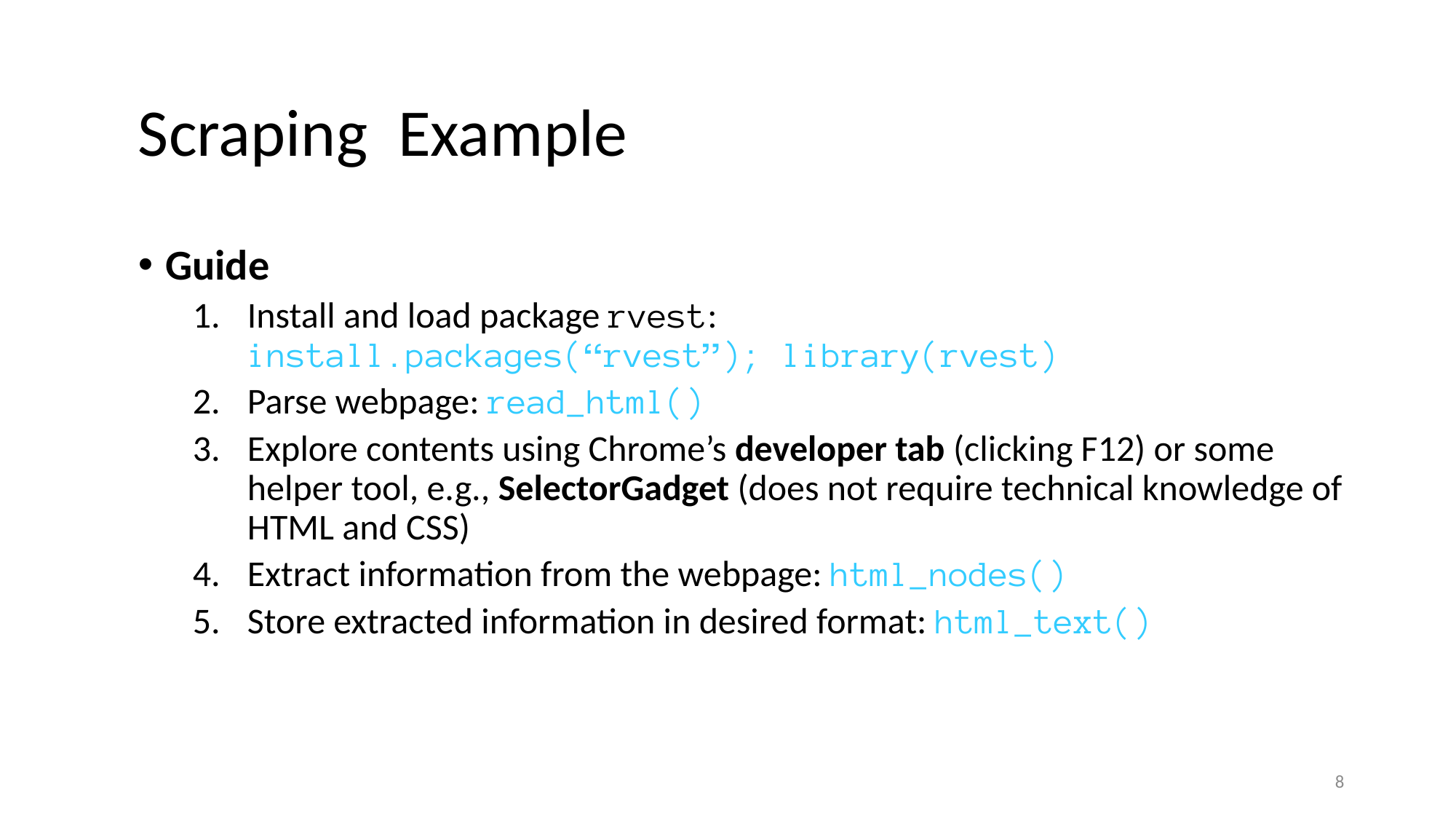

# Scraping  Example
Guide
Install and load package rvest:
install.packages(“rvest”); library(rvest)
Parse webpage: read_html()
Explore contents using Chrome’s developer tab (clicking F12) or some helper tool, e.g., SelectorGadget (does not require technical knowledge of HTML and CSS)
Extract information from the webpage: html_nodes()
Store extracted information in desired format: html_text()

8